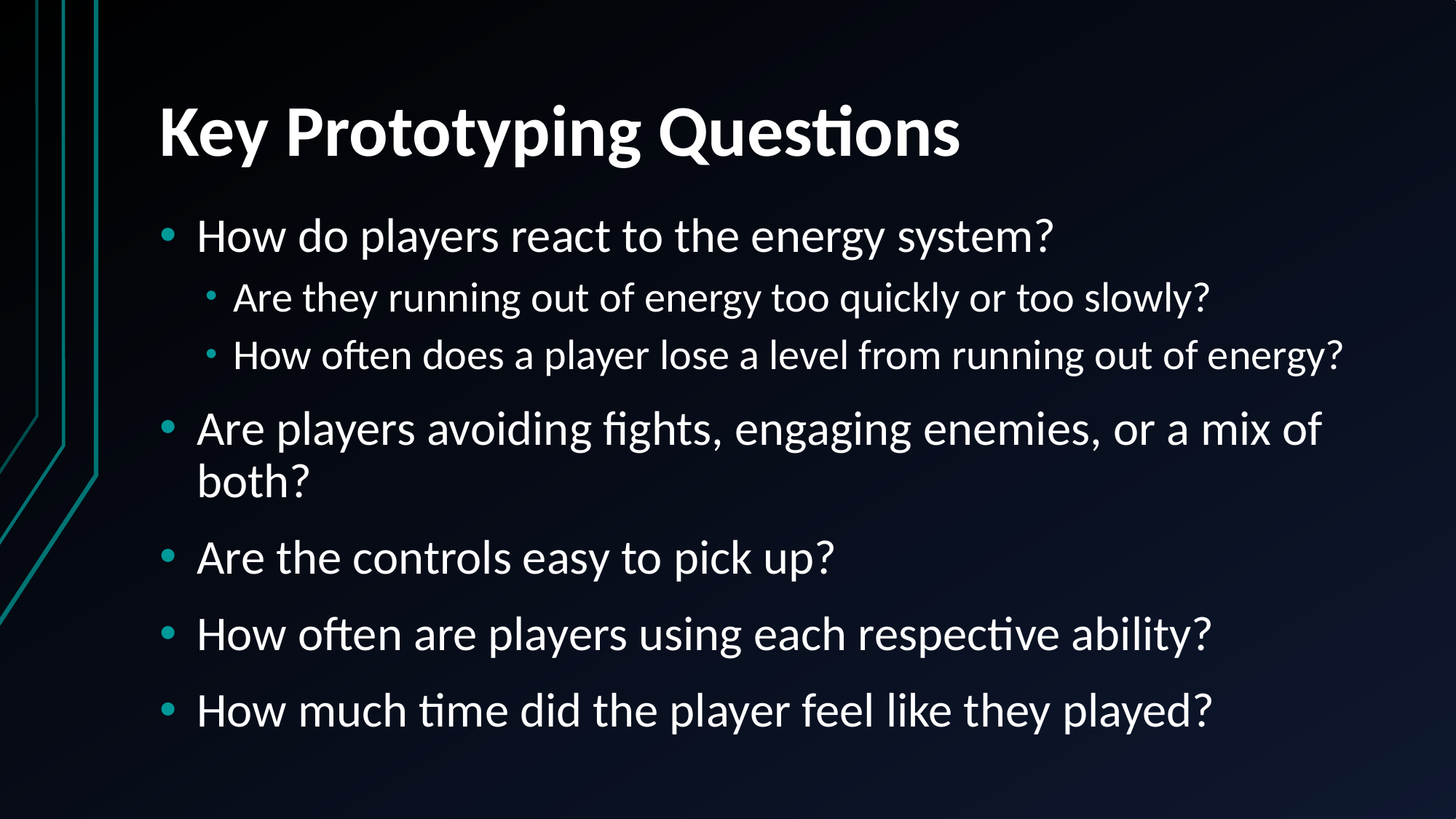

# Key Prototyping Questions
How do players react to the energy system?
Are they running out of energy too quickly or too slowly?
How often does a player lose a level from running out of energy?
Are players avoiding fights, engaging enemies, or a mix of both?
Are the controls easy to pick up?
How often are players using each respective ability?
How much time did the player feel like they played?